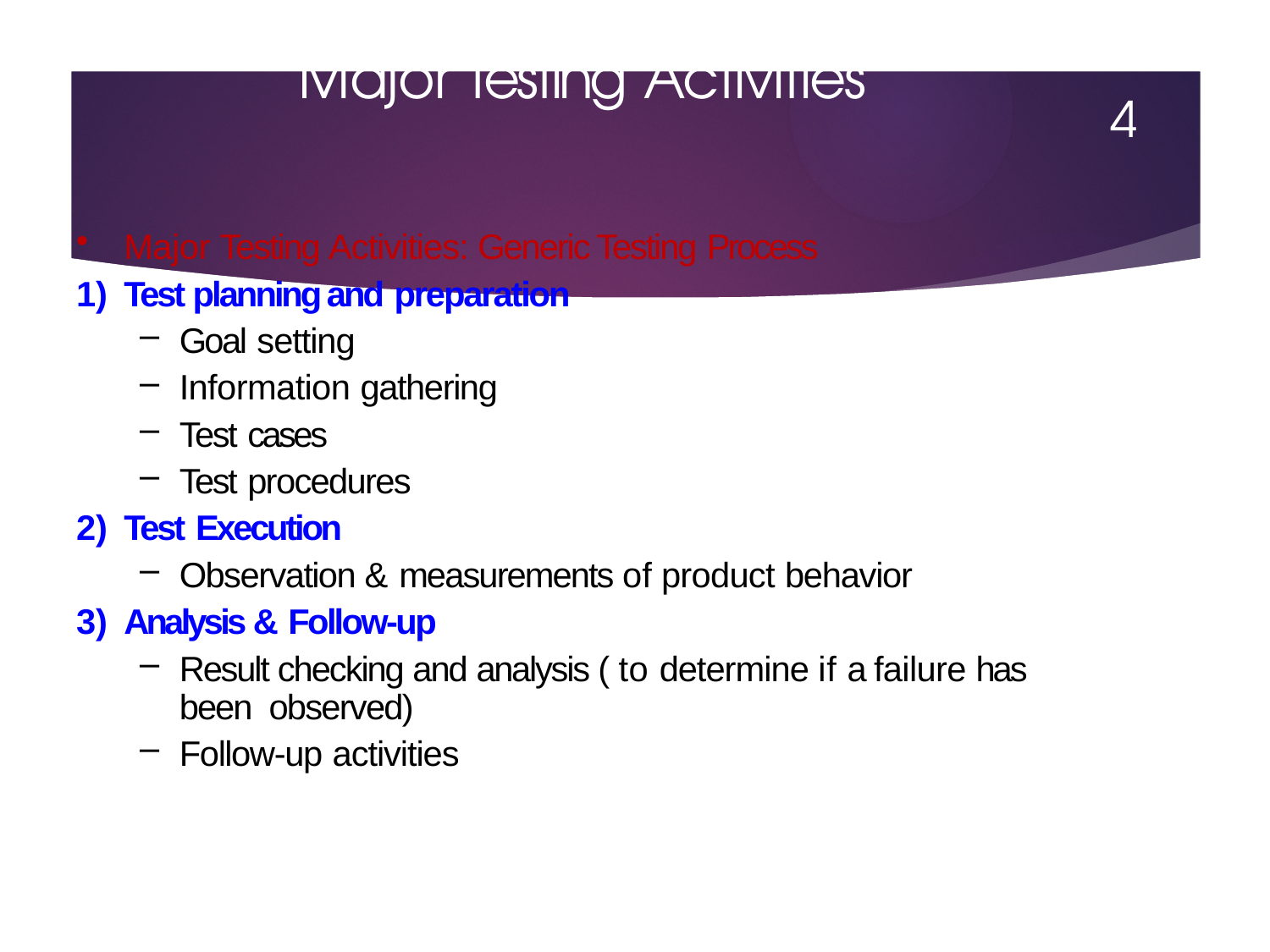

# Major Testing Activities
4
Major Testing Activities: Generic Testing Process
Test planning and preparation
Goal setting
Information gathering
Test cases
Test procedures
Test Execution
Observation & measurements of product behavior
Analysis & Follow-up
Result checking and analysis ( to determine if a failure has been  observed)
Follow-up activities